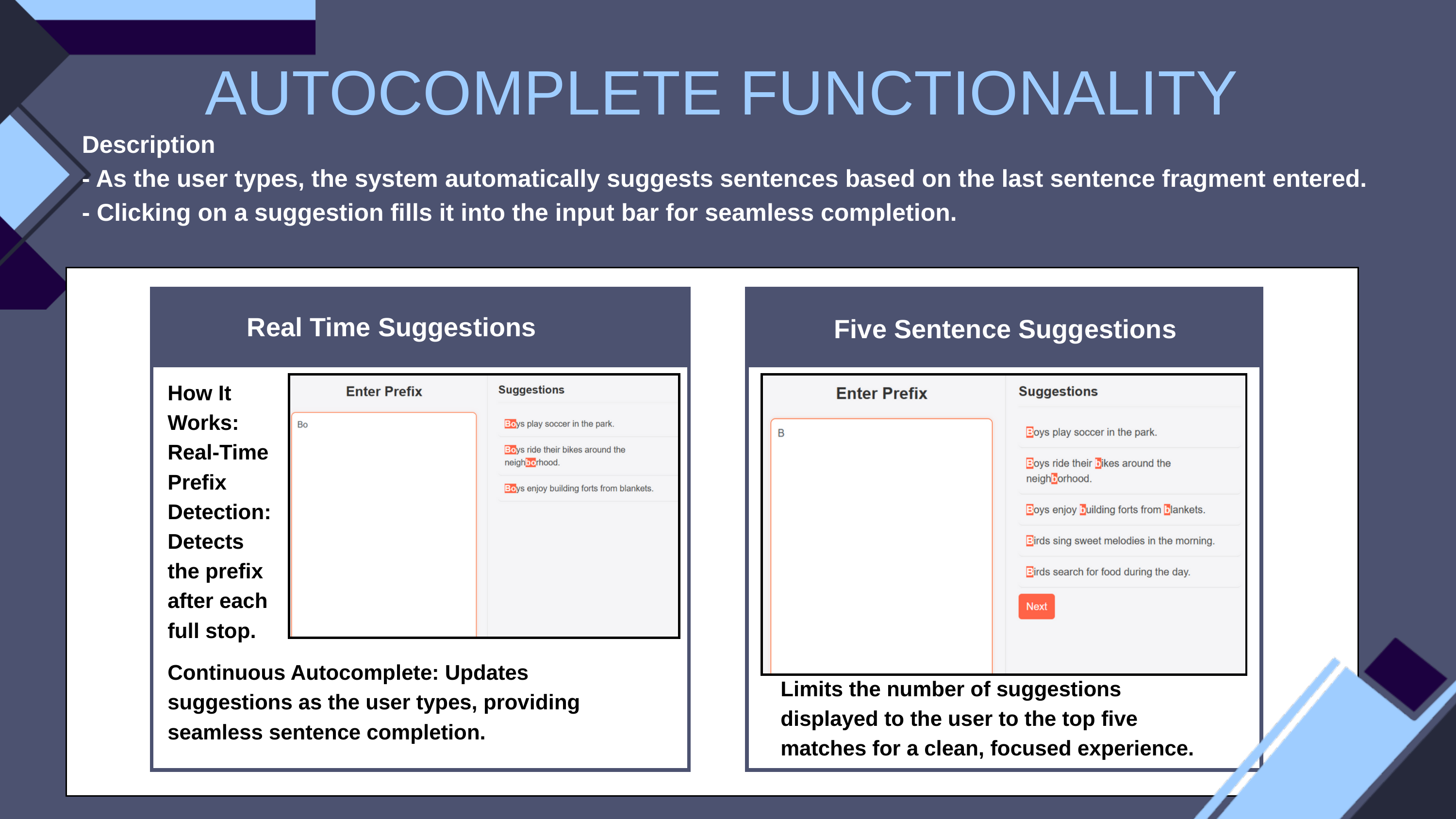

AUTOCOMPLETE FUNCTIONALITY
Description
- As the user types, the system automatically suggests sentences based on the last sentence fragment entered.
- Clicking on a suggestion fills it into the input bar for seamless completion.

Real Time Suggestions
 Five Sentence Suggestions
Multiple Sentences

How It Works:
Real-Time Prefix Detection: Detects the prefix after each full stop.

Continuous Autocomplete: Updates suggestions as the user types, providing seamless sentence completion.
Limits the number of suggestions displayed to the user to the top five matches for a clean, focused experience.